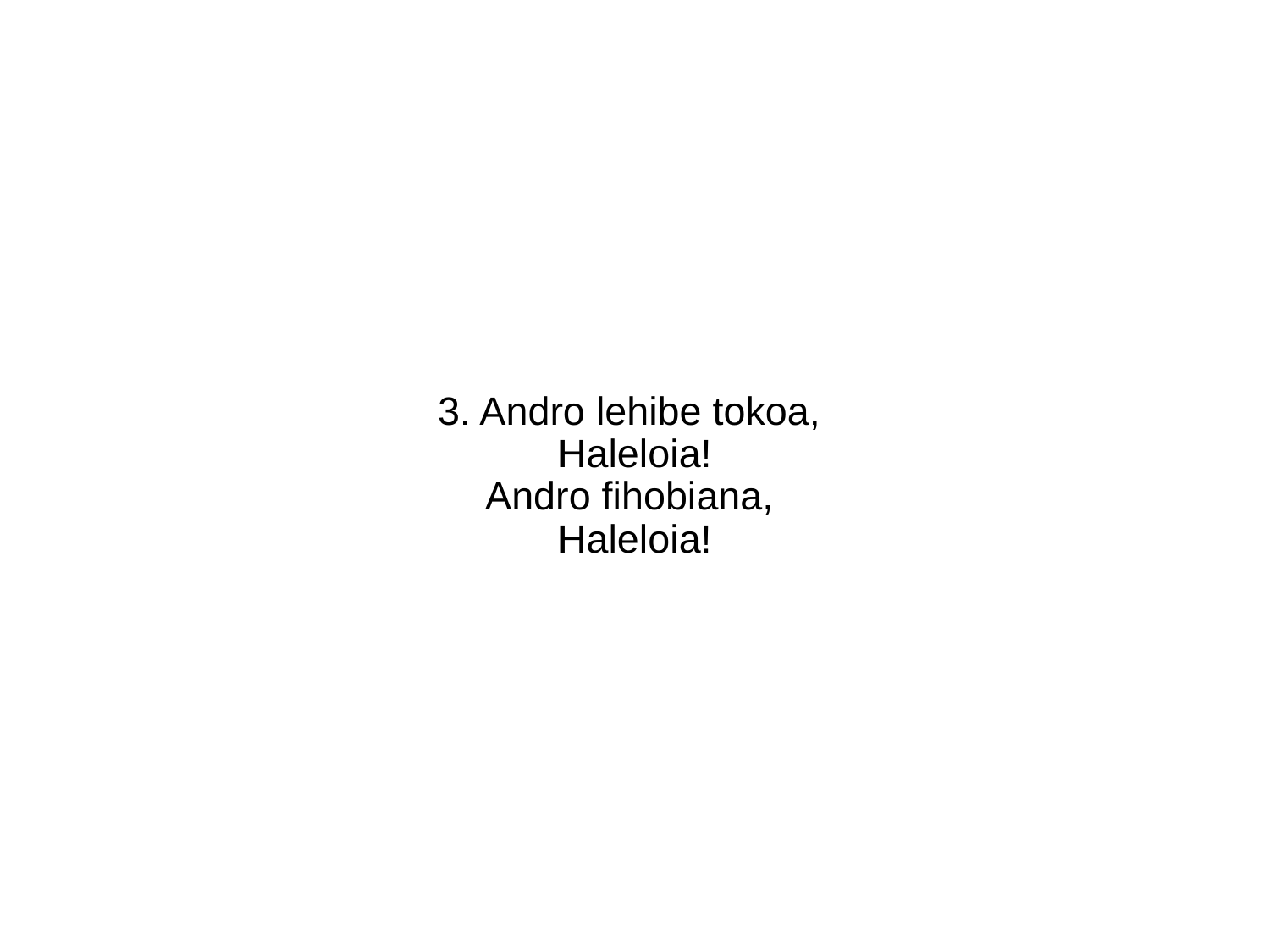

3. Andro lehibe tokoa,
Haleloia!
Andro fihobiana,
Haleloia!